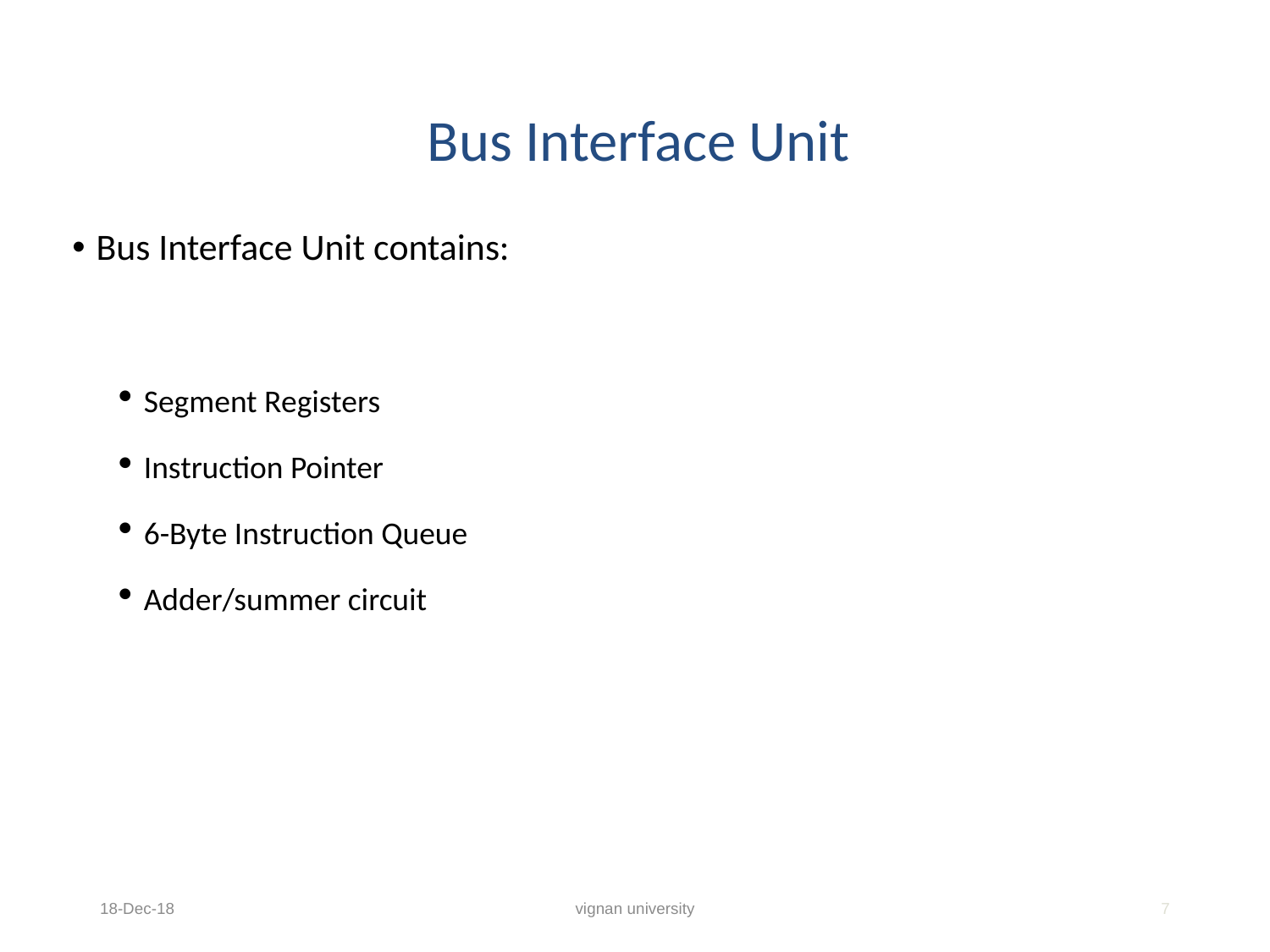

# Bus Interface Unit
Bus Interface Unit contains:

Segment Registers
Instruction Pointer
6-Byte Instruction Queue
Adder/summer circuit
18-Dec-18
vignan university
7